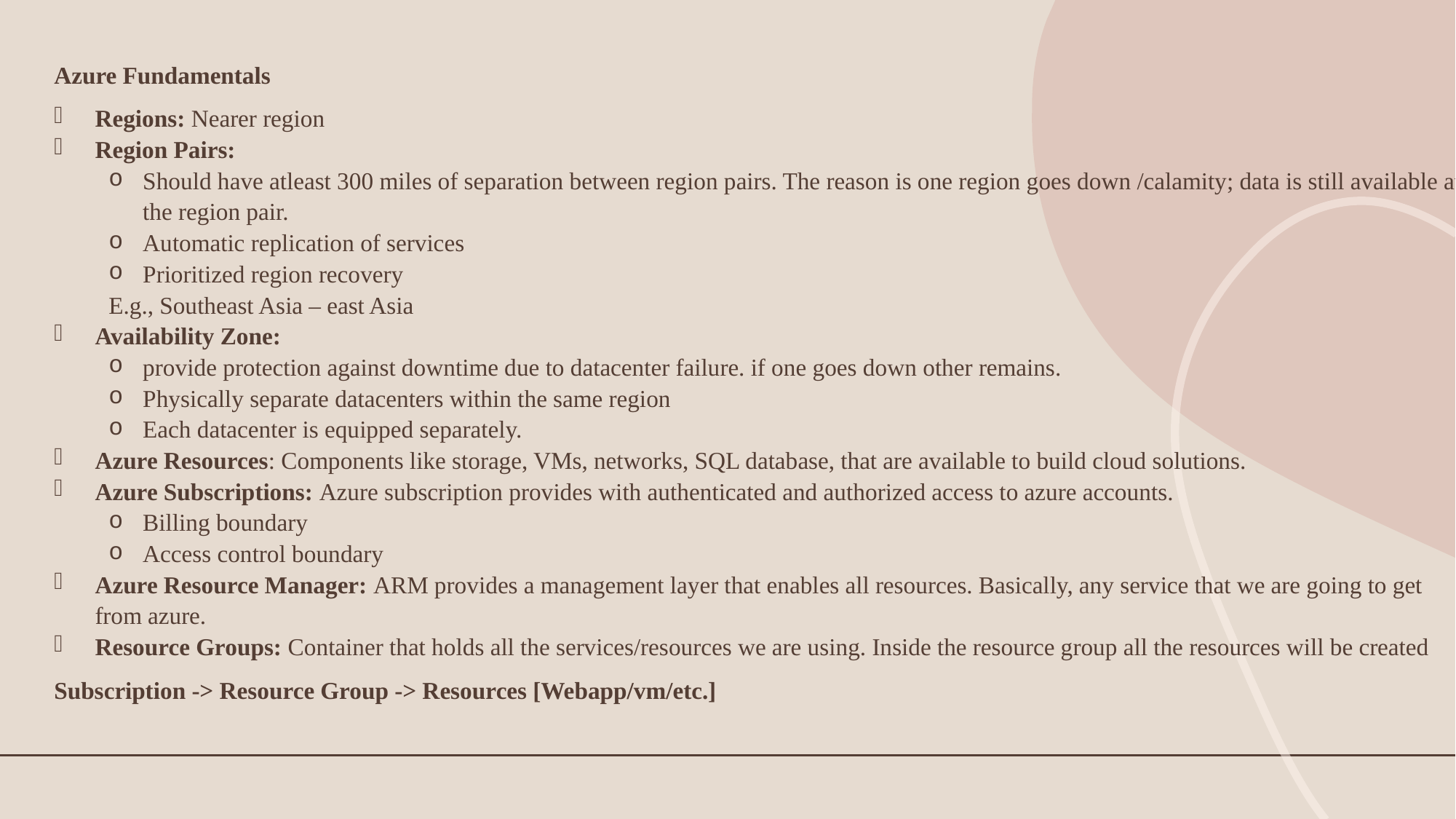

Azure Fundamentals
Regions: Nearer region
Region Pairs:
Should have atleast 300 miles of separation between region pairs. The reason is one region goes down /calamity; data is still available at the region pair.
Automatic replication of services
Prioritized region recovery
E.g., Southeast Asia – east Asia
Availability Zone:
provide protection against downtime due to datacenter failure. if one goes down other remains.
Physically separate datacenters within the same region
Each datacenter is equipped separately.
Azure Resources: Components like storage, VMs, networks, SQL database, that are available to build cloud solutions.
Azure Subscriptions: Azure subscription provides with authenticated and authorized access to azure accounts.
Billing boundary
Access control boundary
Azure Resource Manager: ARM provides a management layer that enables all resources. Basically, any service that we are going to get from azure.
Resource Groups: Container that holds all the services/resources we are using. Inside the resource group all the resources will be created
Subscription -> Resource Group -> Resources [Webapp/vm/etc.]